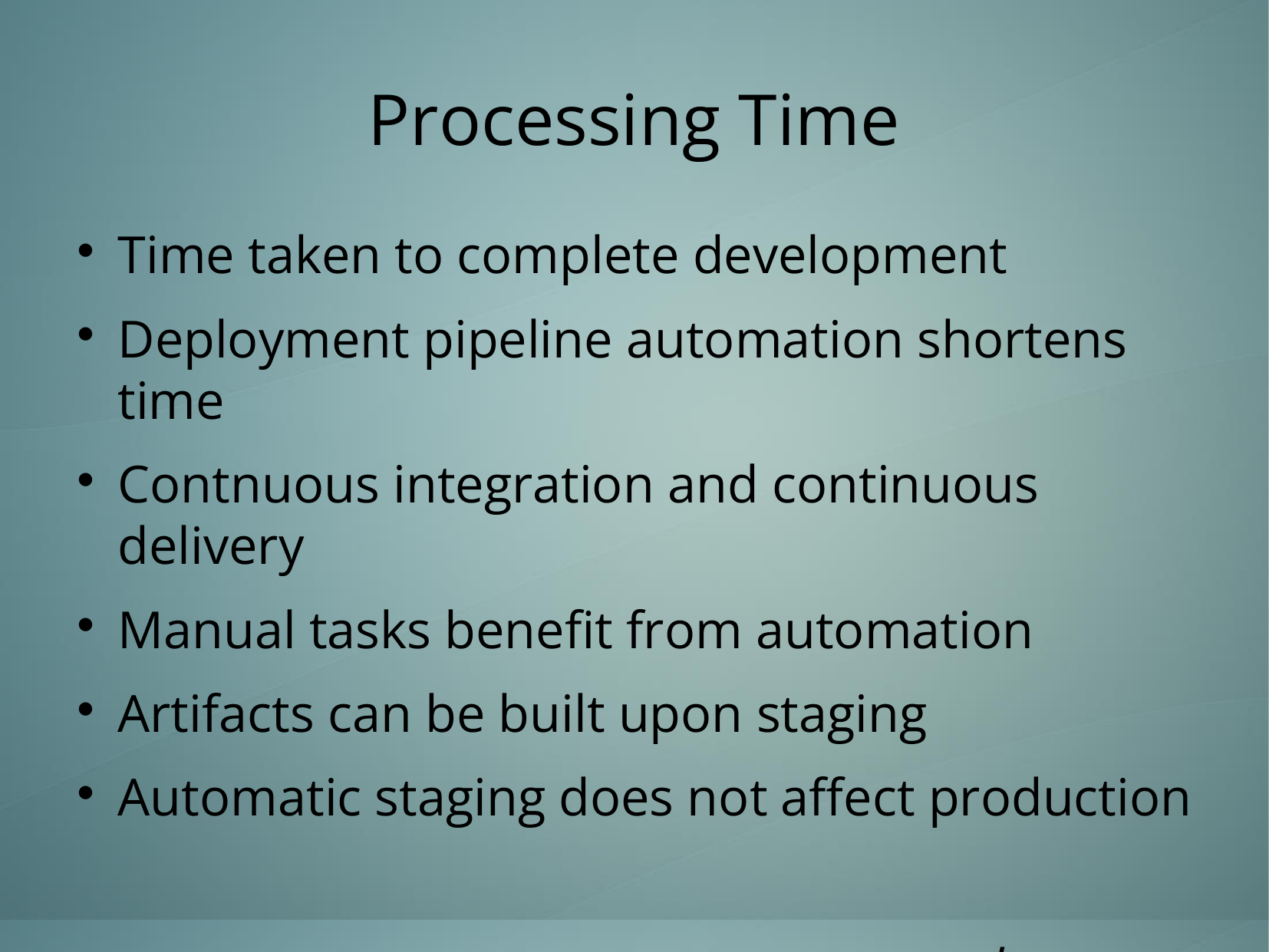

Processing Time
Time taken to complete development
Deployment pipeline automation shortens time
Contnuous integration and continuous delivery
Manual tasks benefit from automation
Artifacts can be built upon staging
Automatic staging does not affect production

Lawrence